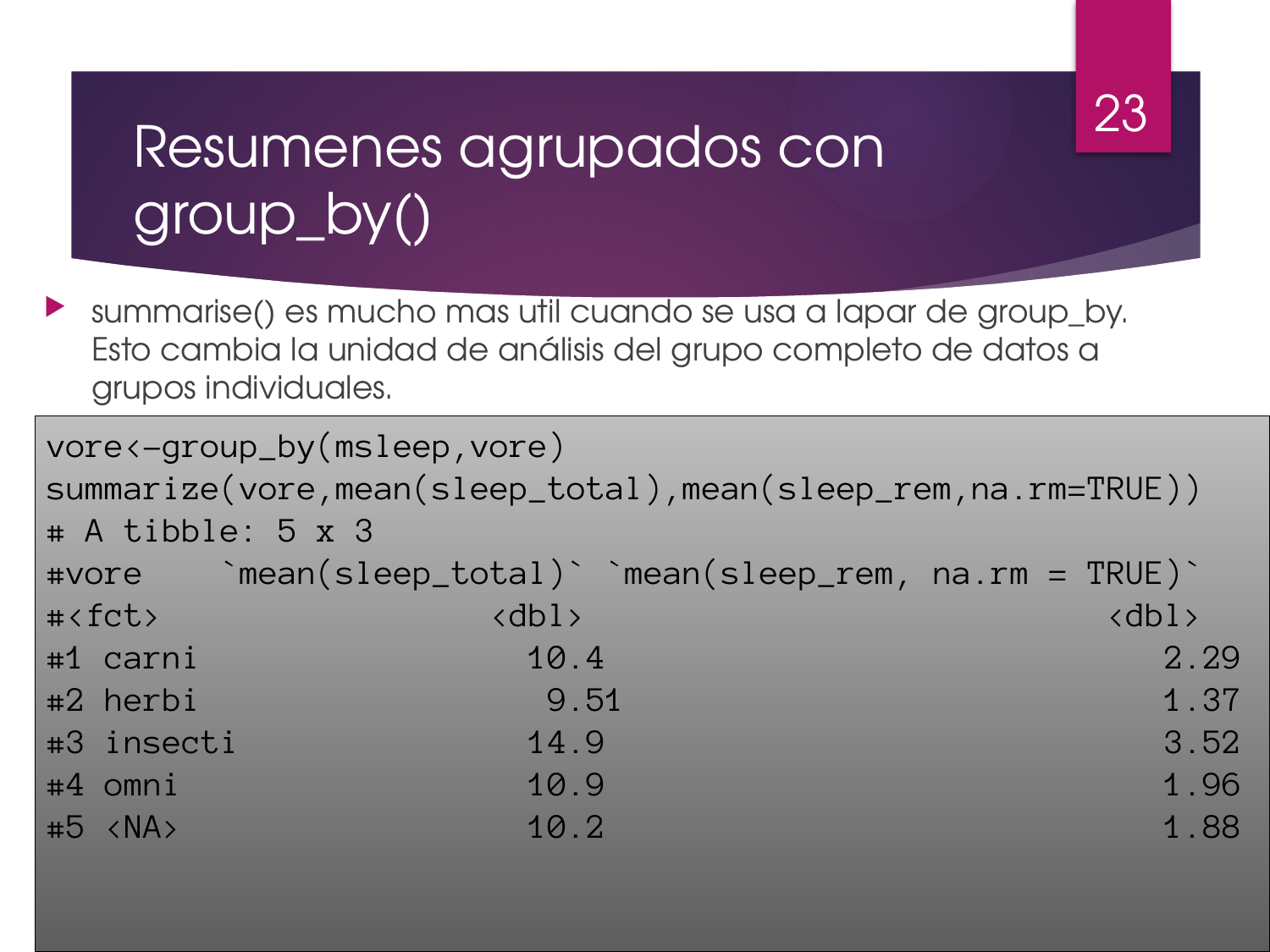

23
# Resumenes agrupados con group_by()
summarise() es mucho mas util cuando se usa a lapar de group_by.  Esto cambia la unidad de análisis del grupo completo de datos a grupos individuales.
vore<-group_by(msleep,vore)
summarize(vore,mean(sleep_total),mean(sleep_rem,na.rm=TRUE))
# A tibble: 5 x 3
#vore    `mean(sleep_total)` `mean(sleep_rem, na.rm = TRUE)`
#<fct>                 <dbl>                           <dbl>
#1 carni                 10.4                             2.29
#2 herbi                  9.51                            1.37
#3 insecti               14.9                             3.52
#4 omni                  10.9                             1.96
#5 <NA>                  10.2                             1.88